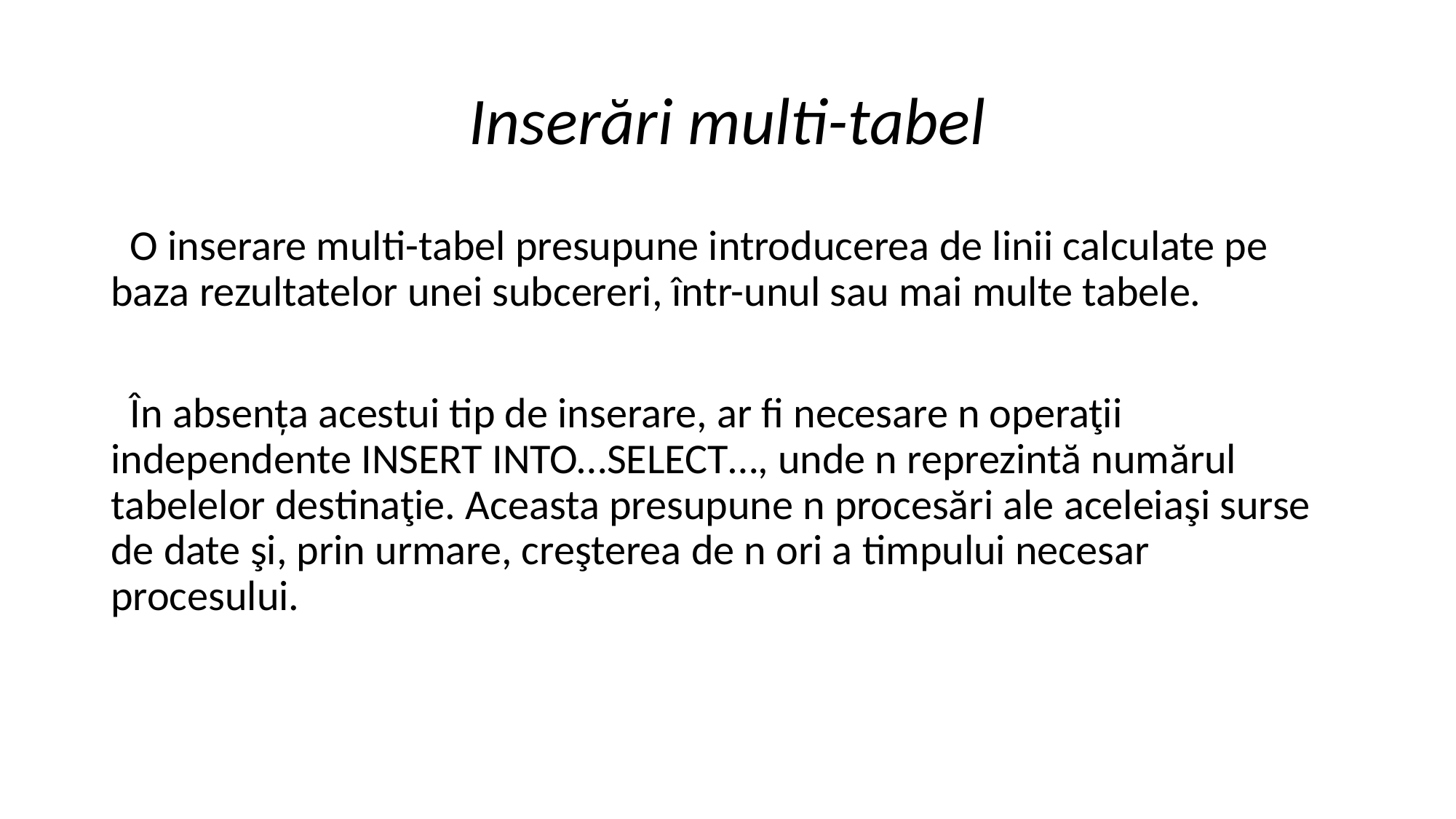

# Inserări multi-tabel
  O inserare multi-tabel presupune introducerea de linii calculate pe baza rezultatelor unei subcereri, într-unul sau mai multe tabele.

  În absența acestui tip de inserare, ar fi necesare n operaţii independente INSERT INTO…SELECT…, unde n reprezintă numărul tabelelor destinaţie. Aceasta presupune n procesări ale aceleiaşi surse de date şi, prin urmare, creşterea de n ori a timpului necesar procesului.